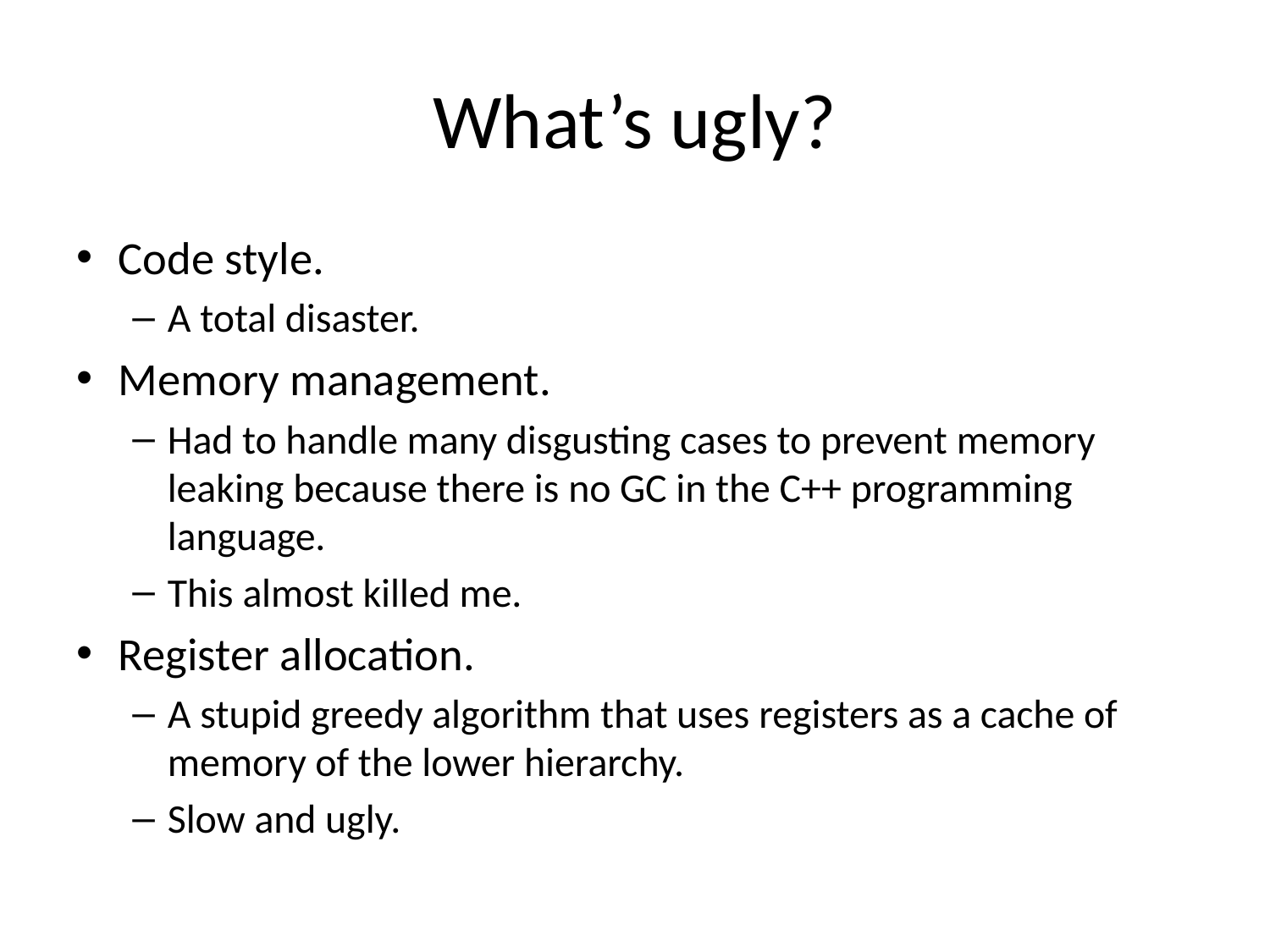

# What’s ugly?
Code style.
A total disaster.
Memory management.
Had to handle many disgusting cases to prevent memory leaking because there is no GC in the C++ programming language.
This almost killed me.
Register allocation.
A stupid greedy algorithm that uses registers as a cache of memory of the lower hierarchy.
Slow and ugly.